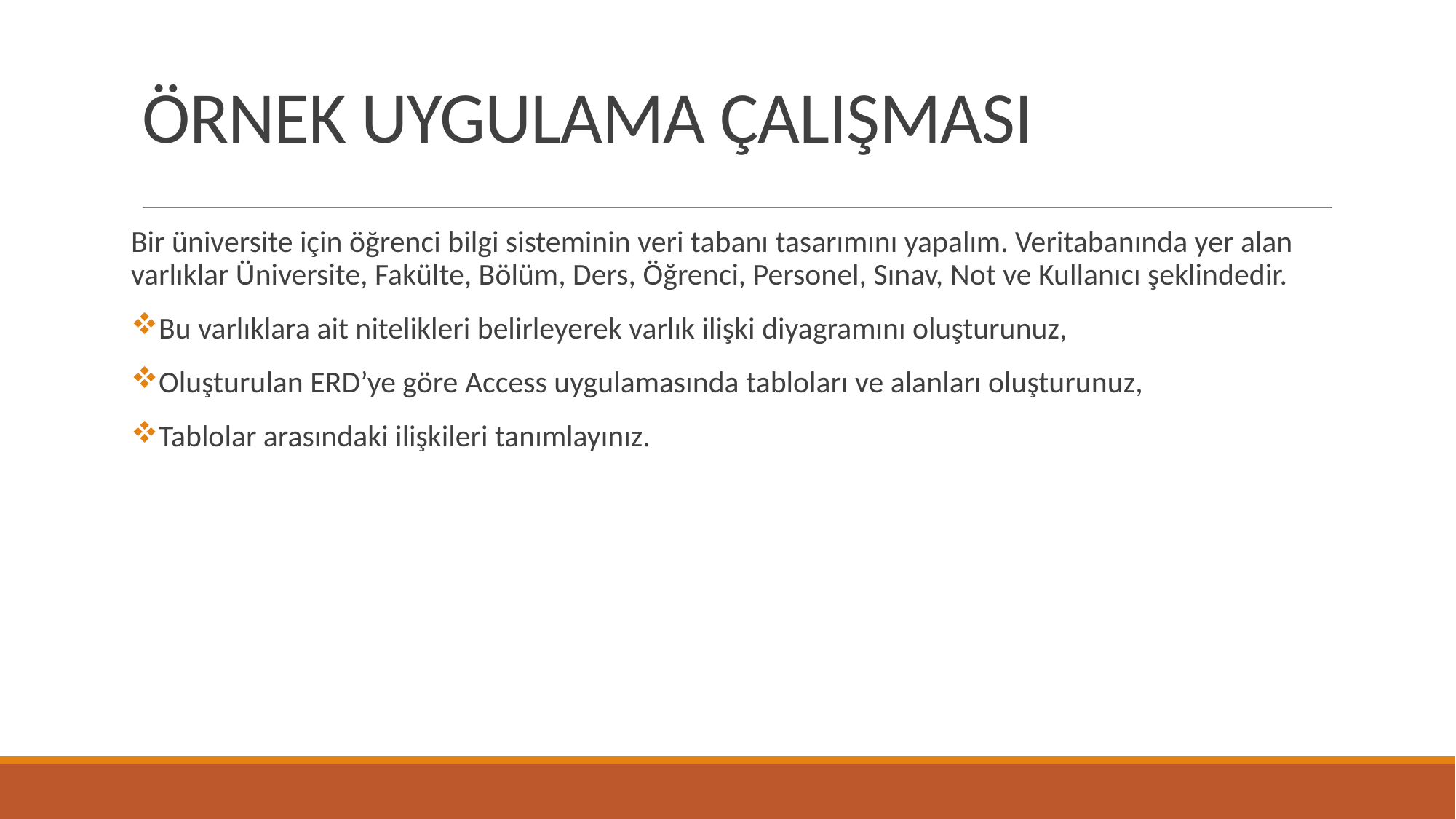

# ÖRNEK UYGULAMA ÇALIŞMASI
Bir üniversite için öğrenci bilgi sisteminin veri tabanı tasarımını yapalım. Veritabanında yer alan varlıklar Üniversite, Fakülte, Bölüm, Ders, Öğrenci, Personel, Sınav, Not ve Kullanıcı şeklindedir.
Bu varlıklara ait nitelikleri belirleyerek varlık ilişki diyagramını oluşturunuz,
Oluşturulan ERD’ye göre Access uygulamasında tabloları ve alanları oluşturunuz,
Tablolar arasındaki ilişkileri tanımlayınız.